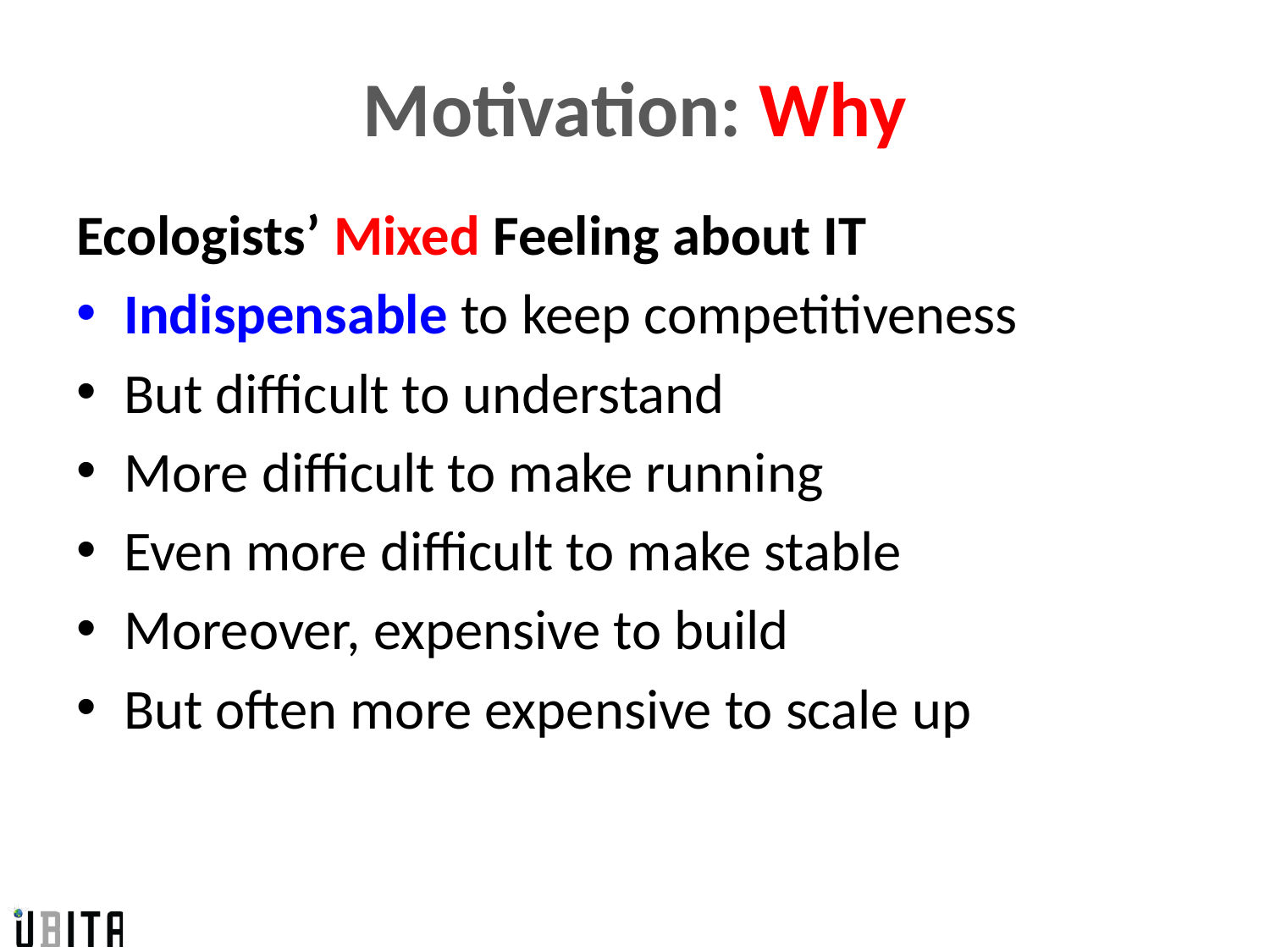

# Motivation: Why
Ecologists’ Mixed Feeling about IT
Indispensable to keep competitiveness
But difficult to understand
More difficult to make running
Even more difficult to make stable
Moreover, expensive to build
But often more expensive to scale up